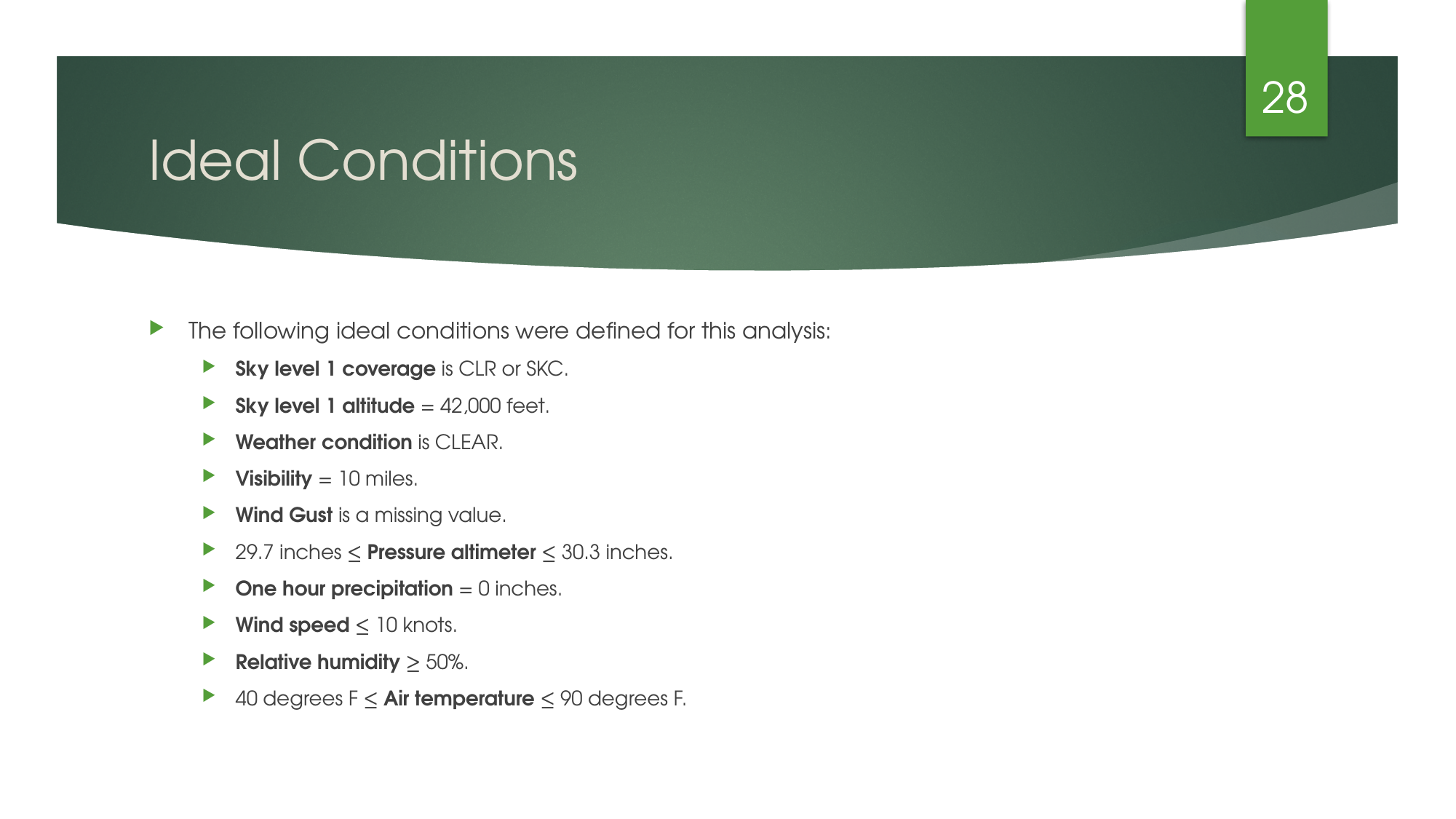

28
# Ideal Conditions
The following ideal conditions were defined for this analysis:
Sky level 1 coverage is CLR or SKC.
Sky level 1 altitude = 42,000 feet.
Weather condition is CLEAR.
Visibility = 10 miles.
Wind Gust is a missing value.
29.7 inches ≤ Pressure altimeter ≤ 30.3 inches.
One hour precipitation = 0 inches.
Wind speed ≤ 10 knots.
Relative humidity ≥ 50%.
40 degrees F ≤ Air temperature ≤ 90 degrees F.